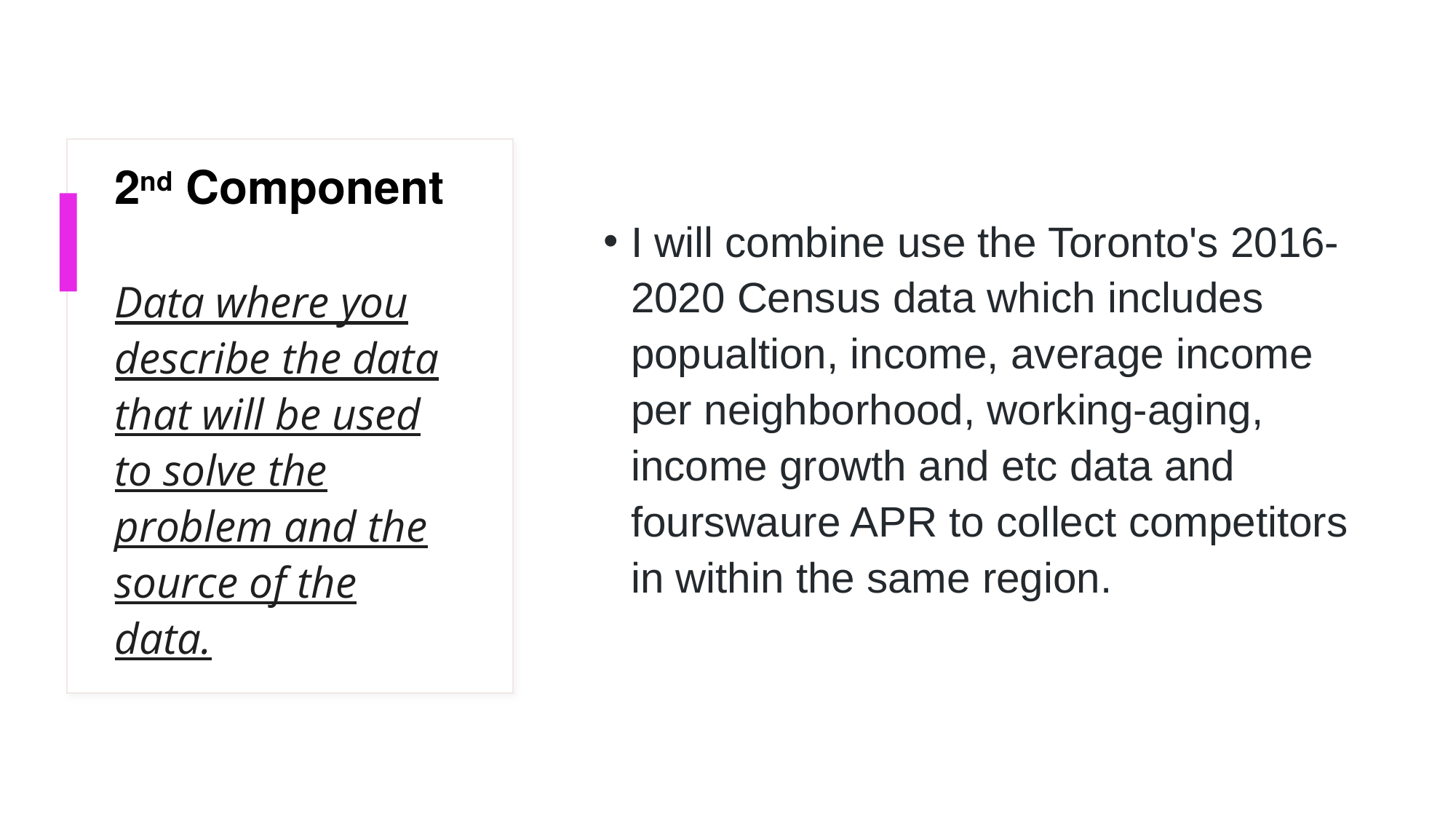

# 2nd Component
I will combine use the Toronto's 2016-2020 Census data which includes popualtion, income, average income per neighborhood, working-aging, income growth and etc data and fourswaure APR to collect competitors in within the same region.
Data where you describe the data that will be used to solve the problem and the source of the data.